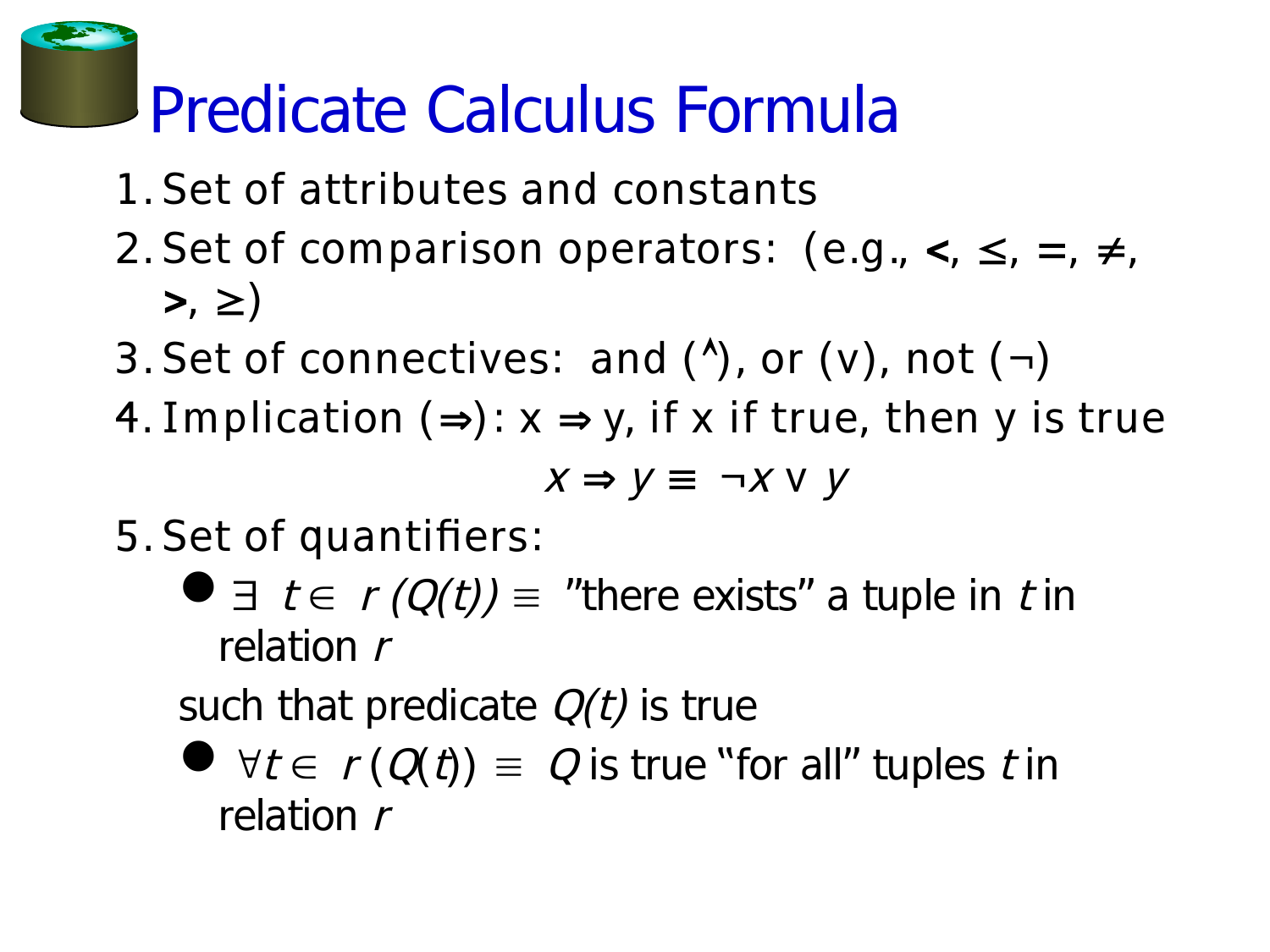

# Predicate Calculus Formula
1.	Set of attributes and constants
2.	Set of comparison operators:  (e.g., <, ≤, =, ≠, >, ≥)
3.	Set of connectives:  and (∧), or (v)‚ not (¬)
4.	Implication (⇒): x ⇒ y, if x if true, then y is true
				x ⇒ y ≡ ¬x v y
5.	Set of quantifiers:
∃ t ∈ r (Q(t)) ≡ ”there exists” a tuple in t in relation r
such that predicate Q(t) is true
∀t ∈ r (Q(t)) ≡ Q is true “for all” tuples t in relation r